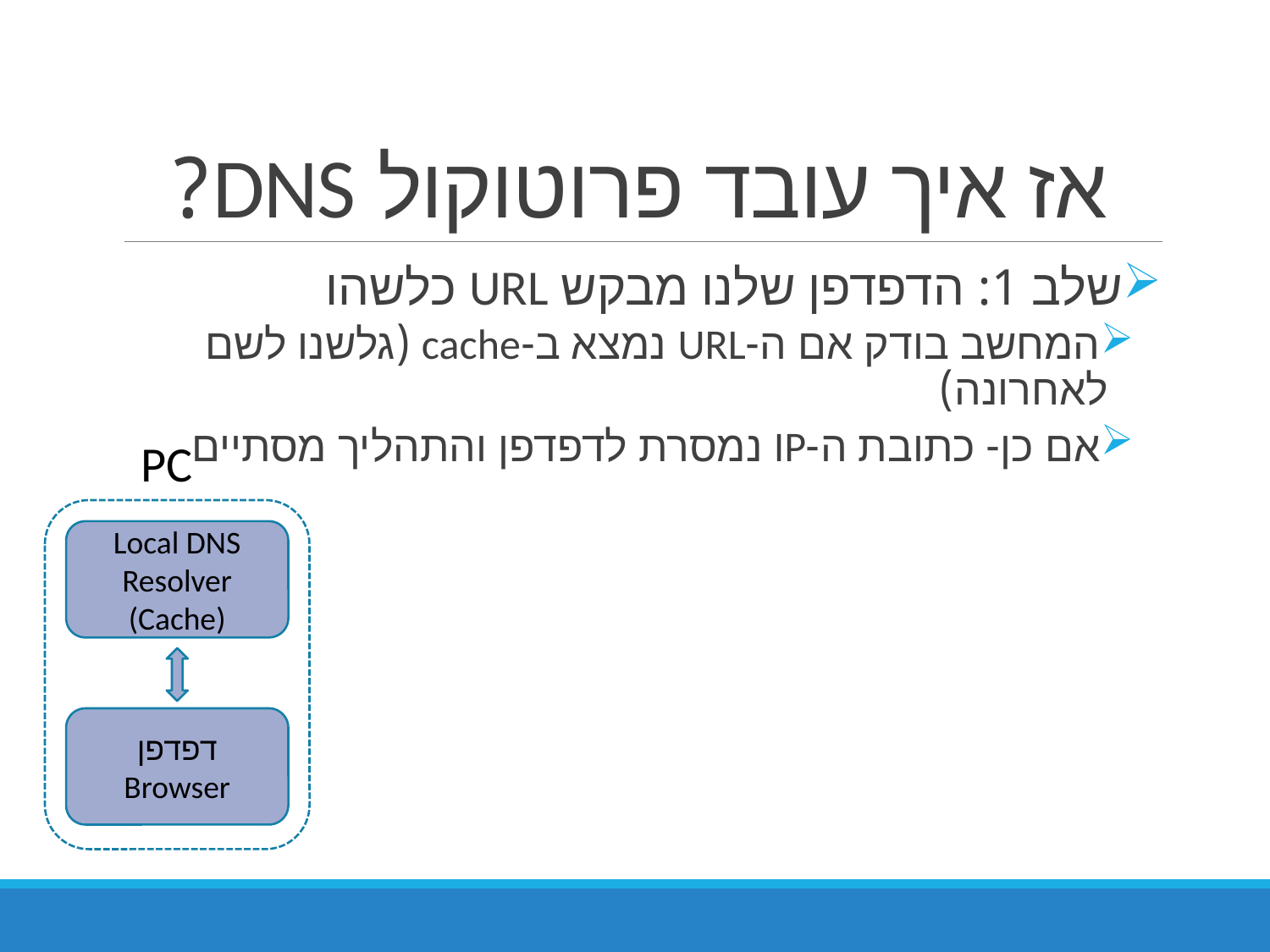

# אז איך עובד פרוטוקול DNS?
שלב 1: הדפדפן שלנו מבקש URL כלשהו
המחשב בודק אם ה-URL נמצא ב-cache (גלשנו לשם לאחרונה)
אם כן- כתובת ה-IP נמסרת לדפדפן והתהליך מסתיים
PC

Local DNS Resolver
(Cache)

דפדפן Browser